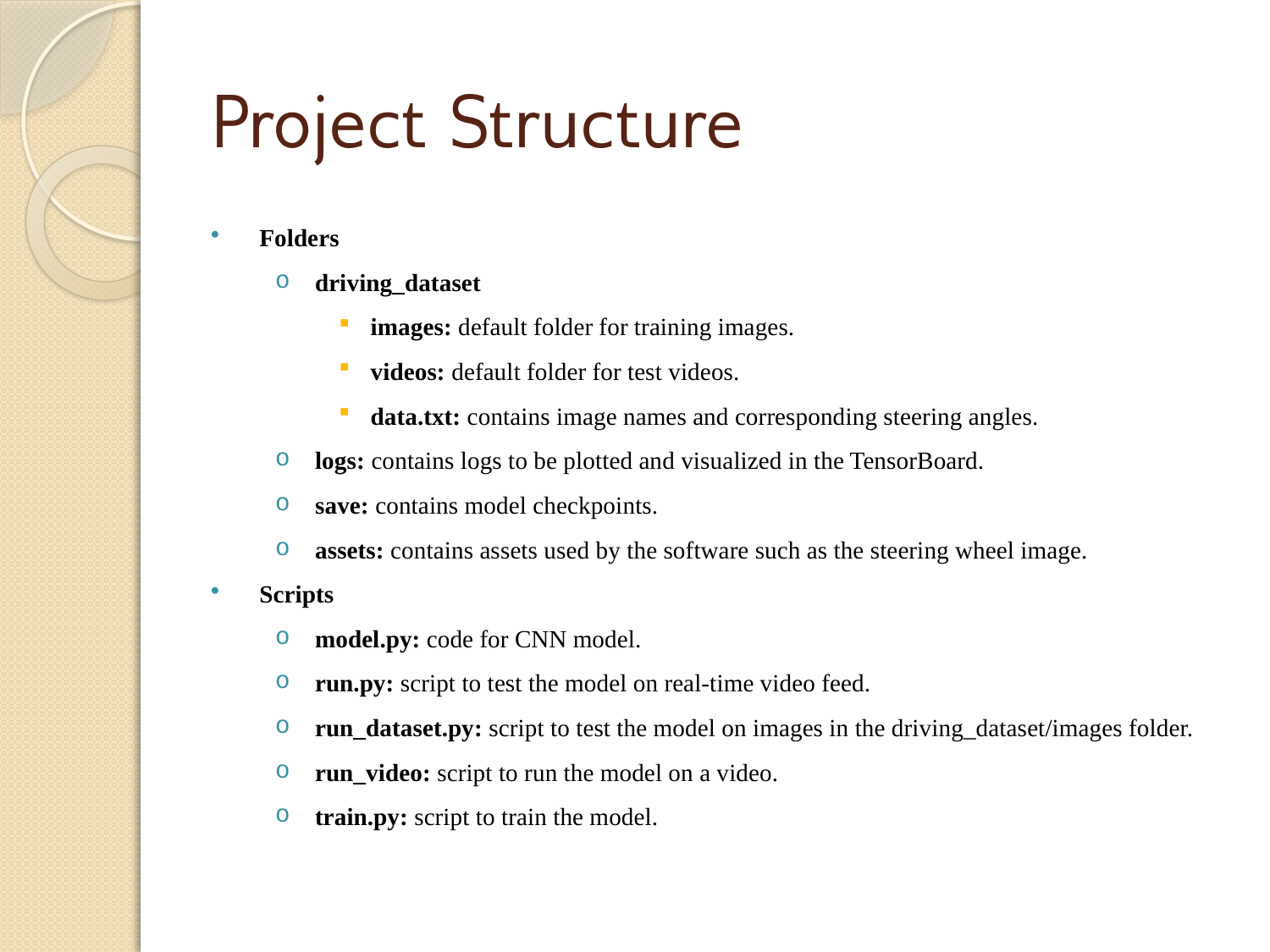

# Project Structure
Folders
driving_dataset
images: default folder for training images.
videos: default folder for test videos.
data.txt: contains image names and corresponding steering angles.
logs: contains logs to be plotted and visualized in the TensorBoard.
save: contains model checkpoints.
assets: contains assets used by the software such as the steering wheel image.
Scripts
model.py: code for CNN model.
run.py: script to test the model on real-time video feed.
run_dataset.py: script to test the model on images in the driving_dataset/images folder.
run_video: script to run the model on a video.
train.py: script to train the model.